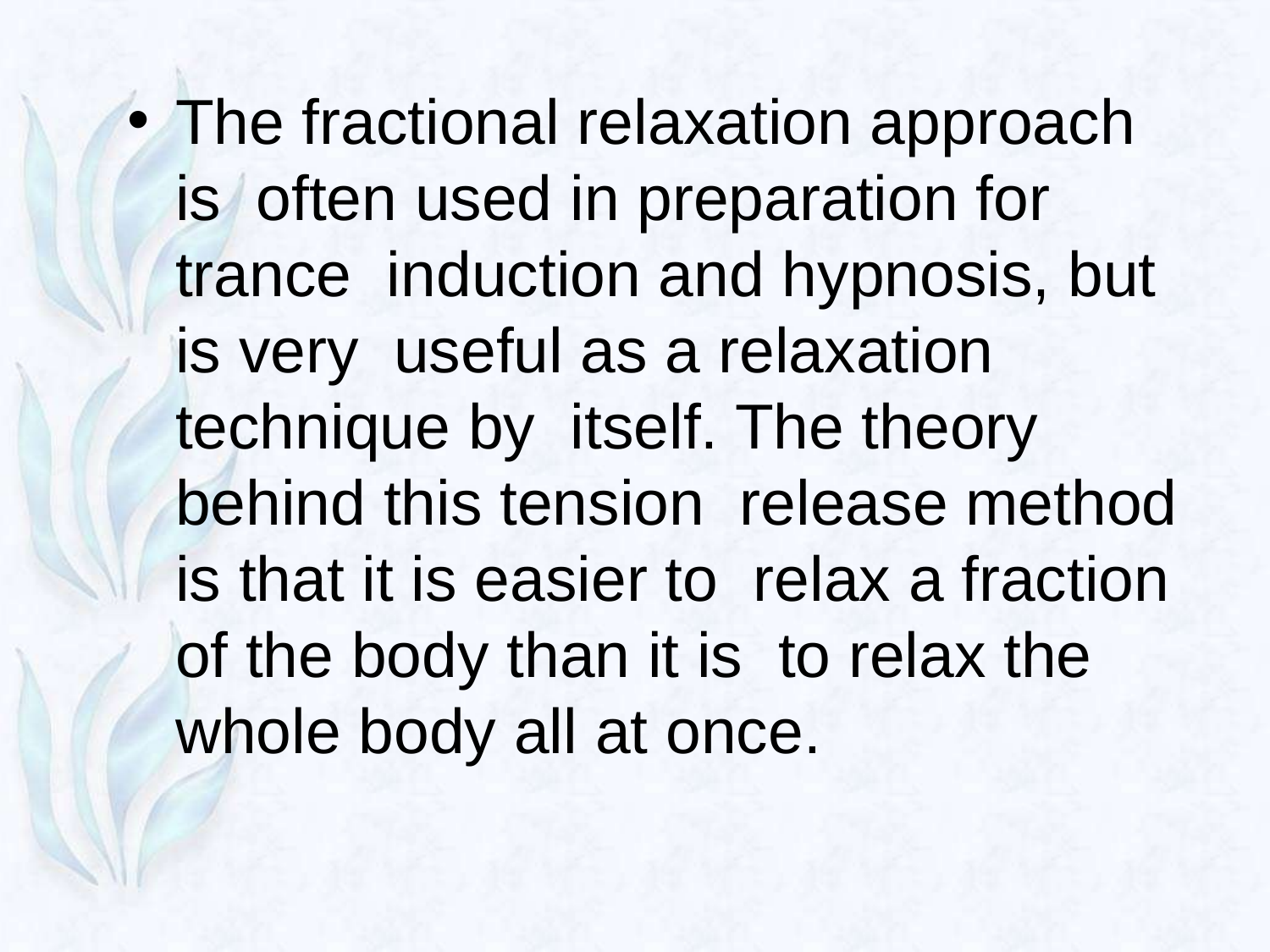

The fractional relaxation approach is  often used in preparation for trance  induction and hypnosis, but is very  useful as a relaxation technique by  itself. The theory behind this tension  release method is that it is easier to  relax a fraction of the body than it is  to relax the whole body all at once.